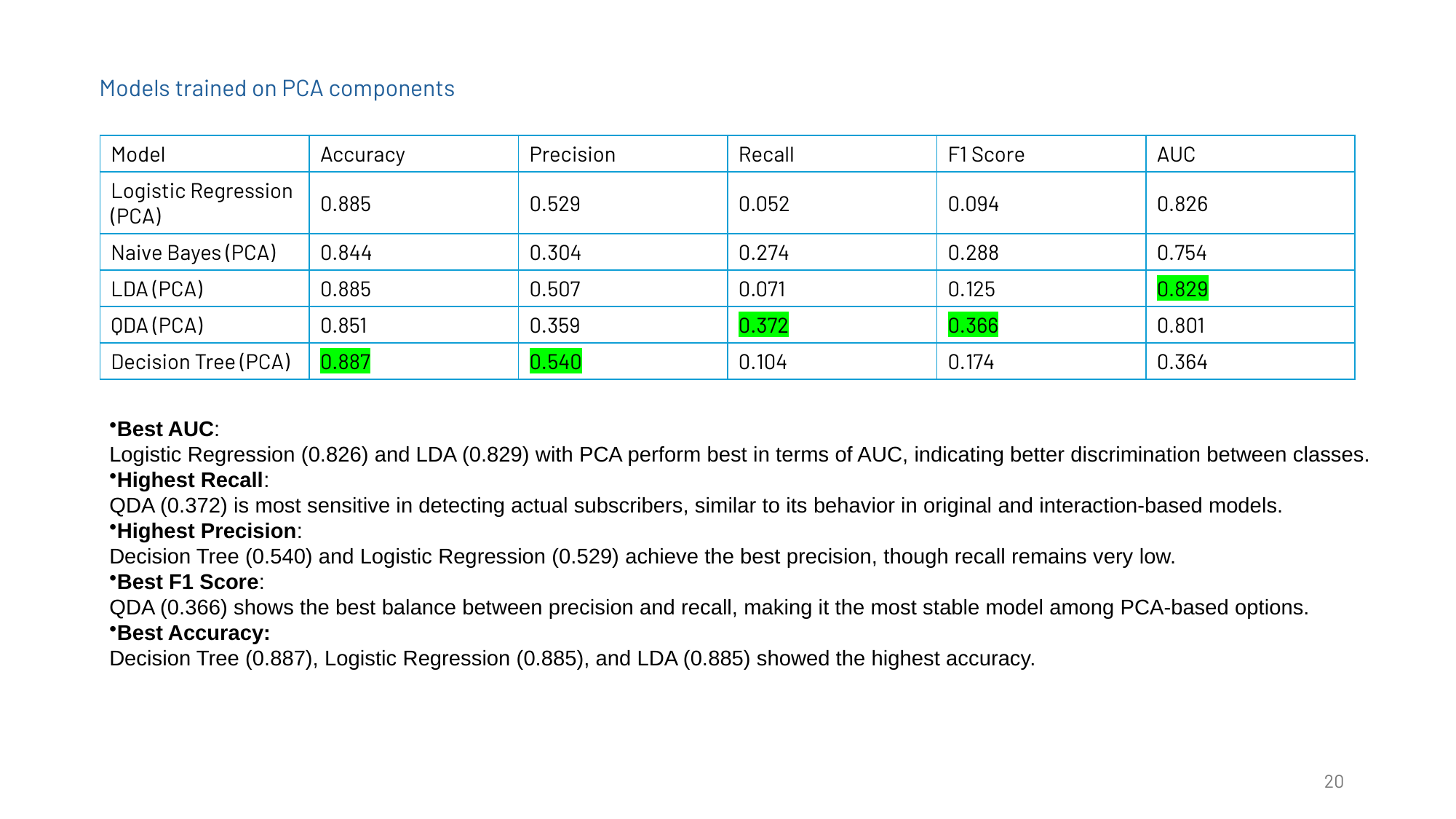

# Models trained on PCA components
| Model | Accuracy | Precision | Recall | F1 Score | AUC |
| --- | --- | --- | --- | --- | --- |
| Logistic Regression (PCA) | 0.885 | 0.529 | 0.052 | 0.094 | 0.826 |
| Naive Bayes (PCA) | 0.844 | 0.304 | 0.274 | 0.288 | 0.754 |
| LDA (PCA) | 0.885 | 0.507 | 0.071 | 0.125 | 0.829 |
| QDA (PCA) | 0.851 | 0.359 | 0.372 | 0.366 | 0.801 |
| Decision Tree (PCA) | 0.887 | 0.540 | 0.104 | 0.174 | 0.364 |
Best AUC:
Logistic Regression (0.826) and LDA (0.829) with PCA perform best in terms of AUC, indicating better discrimination between classes.
Highest Recall:
QDA (0.372) is most sensitive in detecting actual subscribers, similar to its behavior in original and interaction-based models.
Highest Precision:
Decision Tree (0.540) and Logistic Regression (0.529) achieve the best precision, though recall remains very low.
Best F1 Score:
QDA (0.366) shows the best balance between precision and recall, making it the most stable model among PCA-based options.
Best Accuracy:
Decision Tree (0.887), Logistic Regression (0.885), and LDA (0.885) showed the highest accuracy.
20